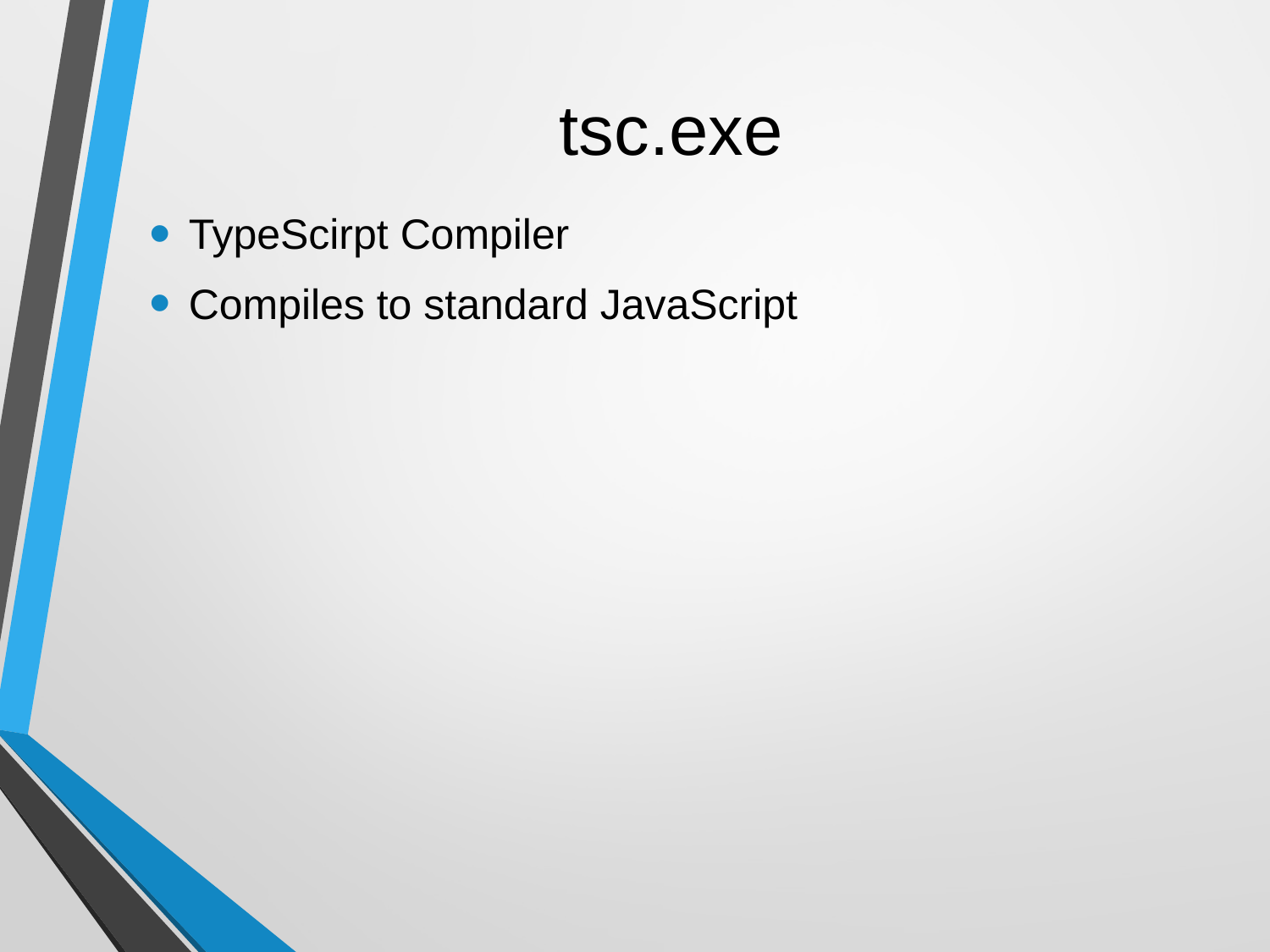

# tsc.exe
TypeScirpt Compiler
Compiles to standard JavaScript